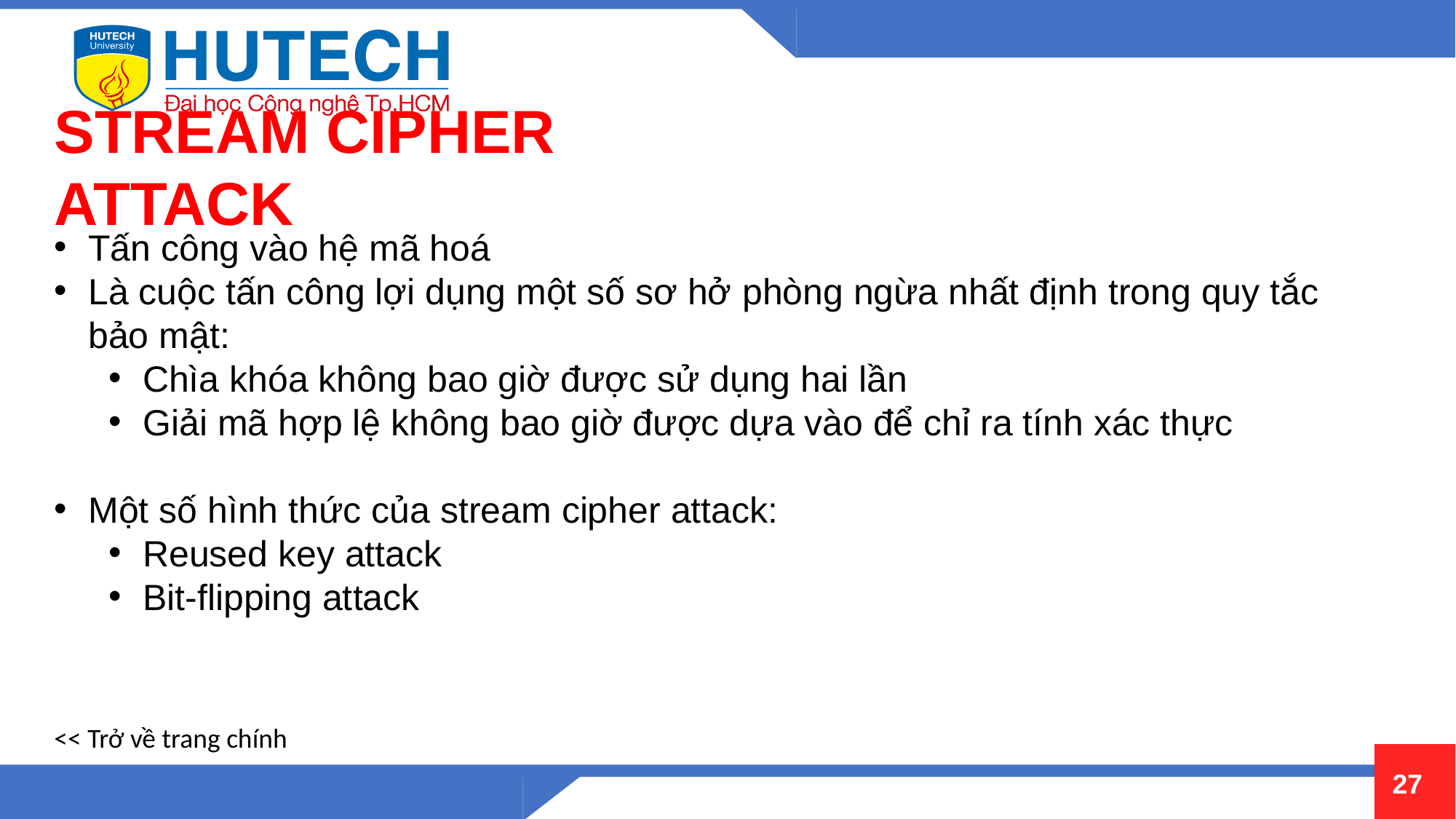

STREAM CIPHER ATTACK
Tấn công vào hệ mã hoá
Là cuộc tấn công lợi dụng một số sơ hở phòng ngừa nhất định trong quy tắc bảo mật:
Chìa khóa không bao giờ được sử dụng hai lần
Giải mã hợp lệ không bao giờ được dựa vào để chỉ ra tính xác thực

Một số hình thức của stream cipher attack:
Reused key attack
Bit-flipping attack
<< Trở về trang chính